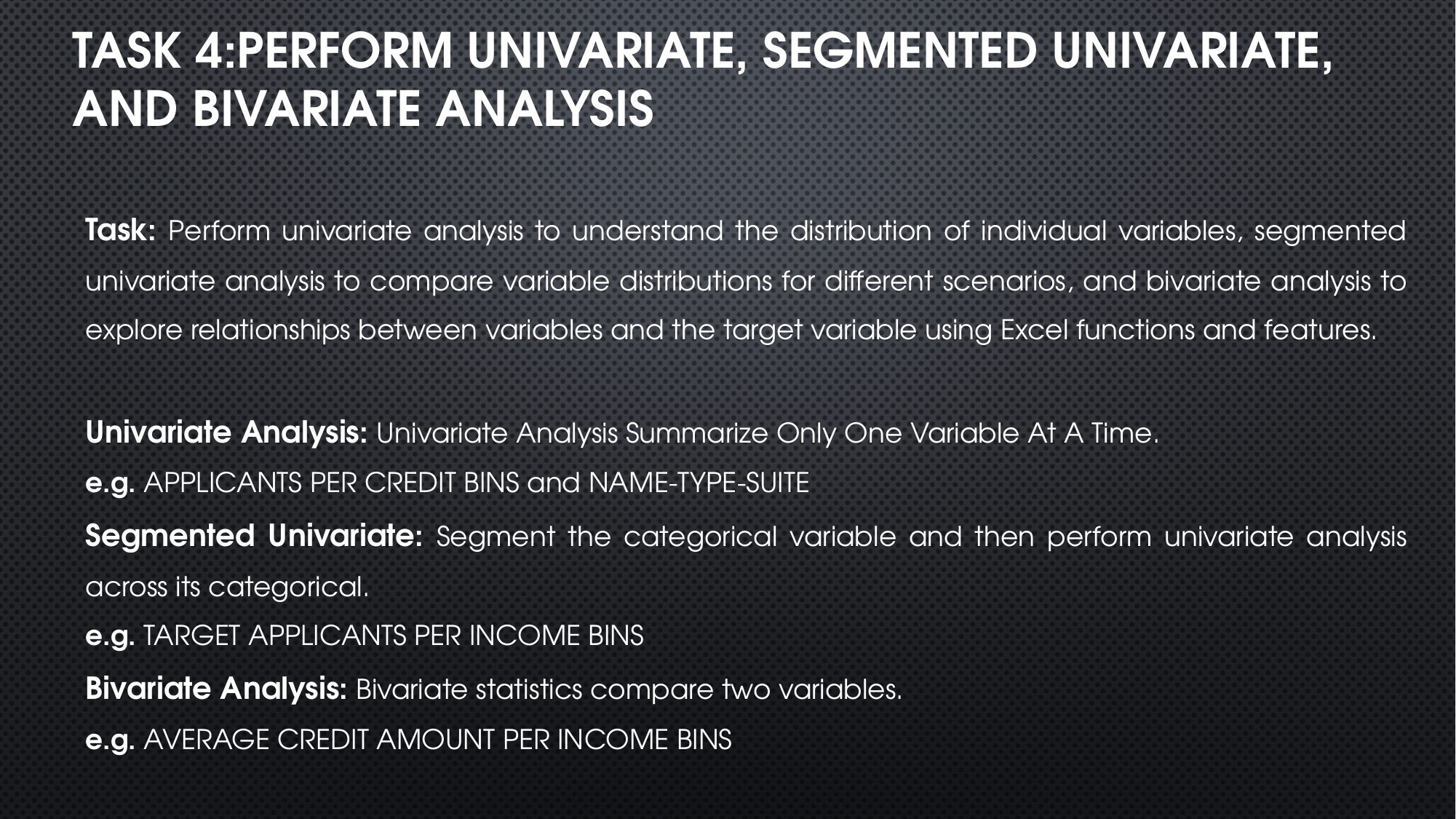

# Task 4:Perform Univariate, Segmented Univariate, and Bivariate Analysis
Task: Perform univariate analysis to understand the distribution of individual variables, segmented univariate analysis to compare variable distributions for different scenarios, and bivariate analysis to explore relationships between variables and the target variable using Excel functions and features.

Univariate Analysis: Univariate Analysis Summarize Only One Variable At A Time.
e.g. APPLICANTS PER CREDIT BINS and NAME-TYPE-SUITE
Segmented Univariate: Segment the categorical variable and then perform univariate analysis across its categorical.
e.g. TARGET APPLICANTS PER INCOME BINS
Bivariate Analysis: Bivariate statistics compare two variables.
e.g. AVERAGE CREDIT AMOUNT PER INCOME BINS